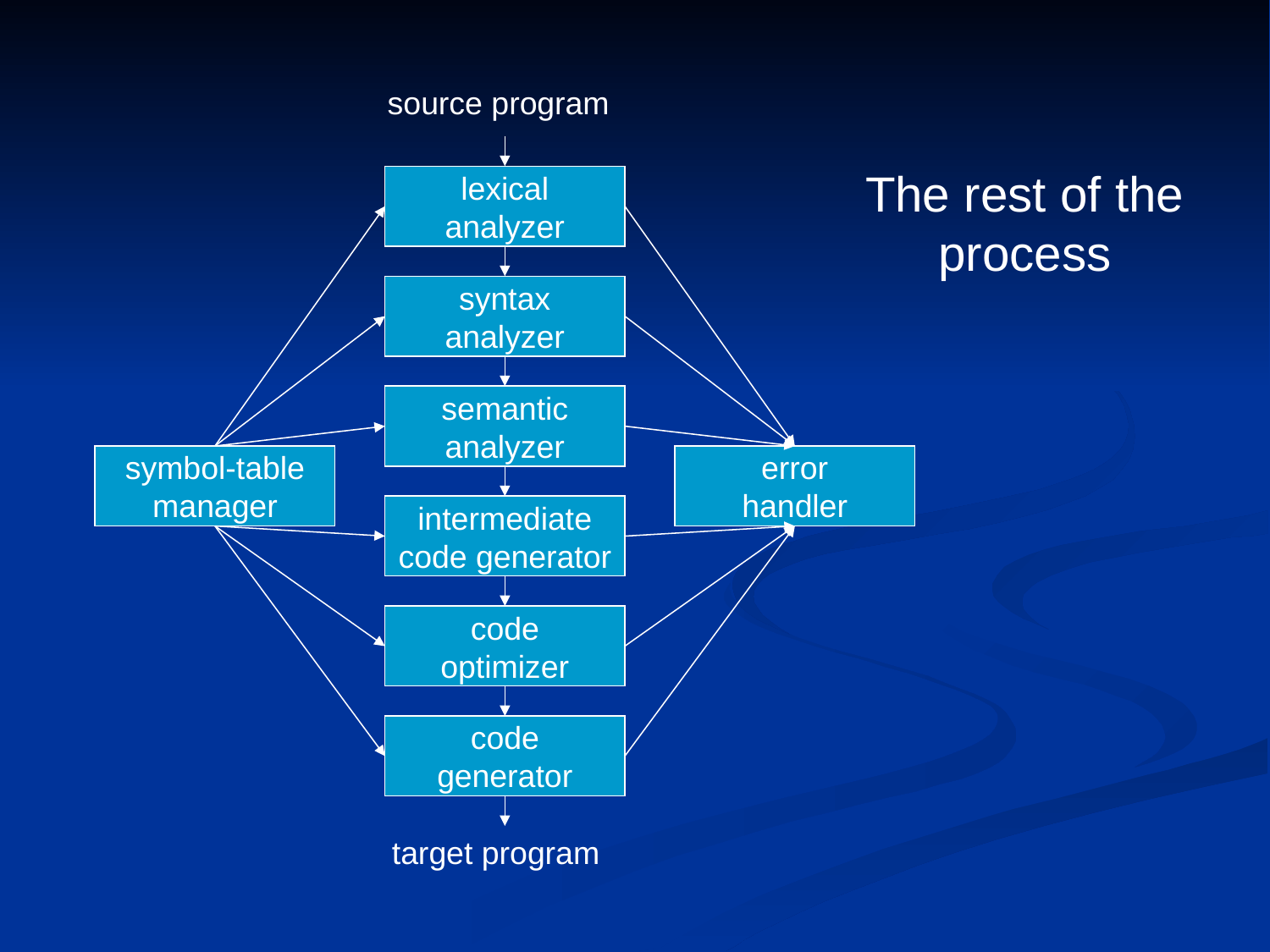

source program
The rest of the
process
lexical
analyzer
syntax
analyzer
semantic
analyzer
symbol-table
manager
error
handler
intermediate
code generator
code
optimizer
code
generator
target program